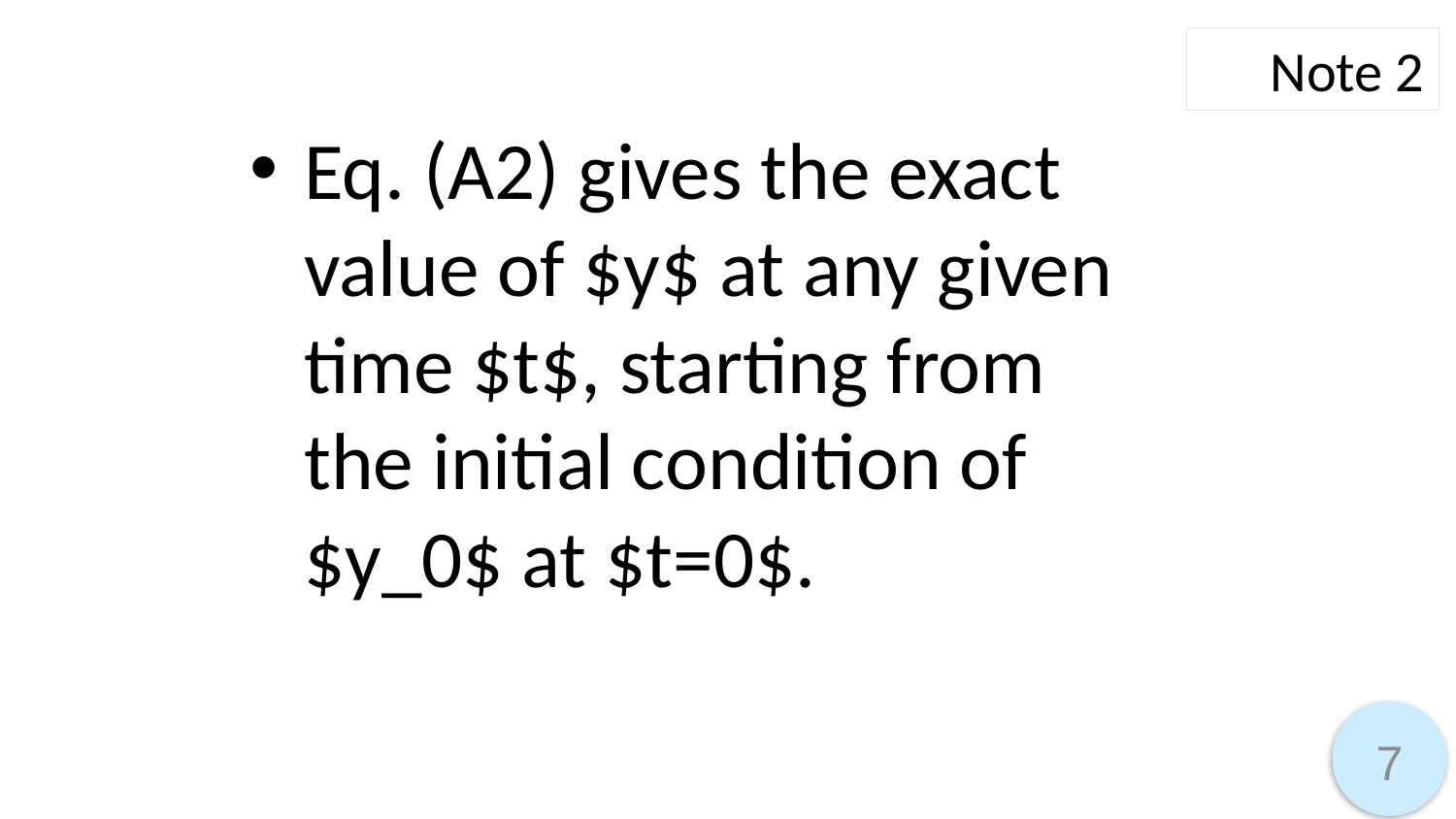

Note 2
Eq. (A2) gives the exact value of $y$ at any given time $t$, starting from the initial condition of $y_0$ at $t=0$.
7